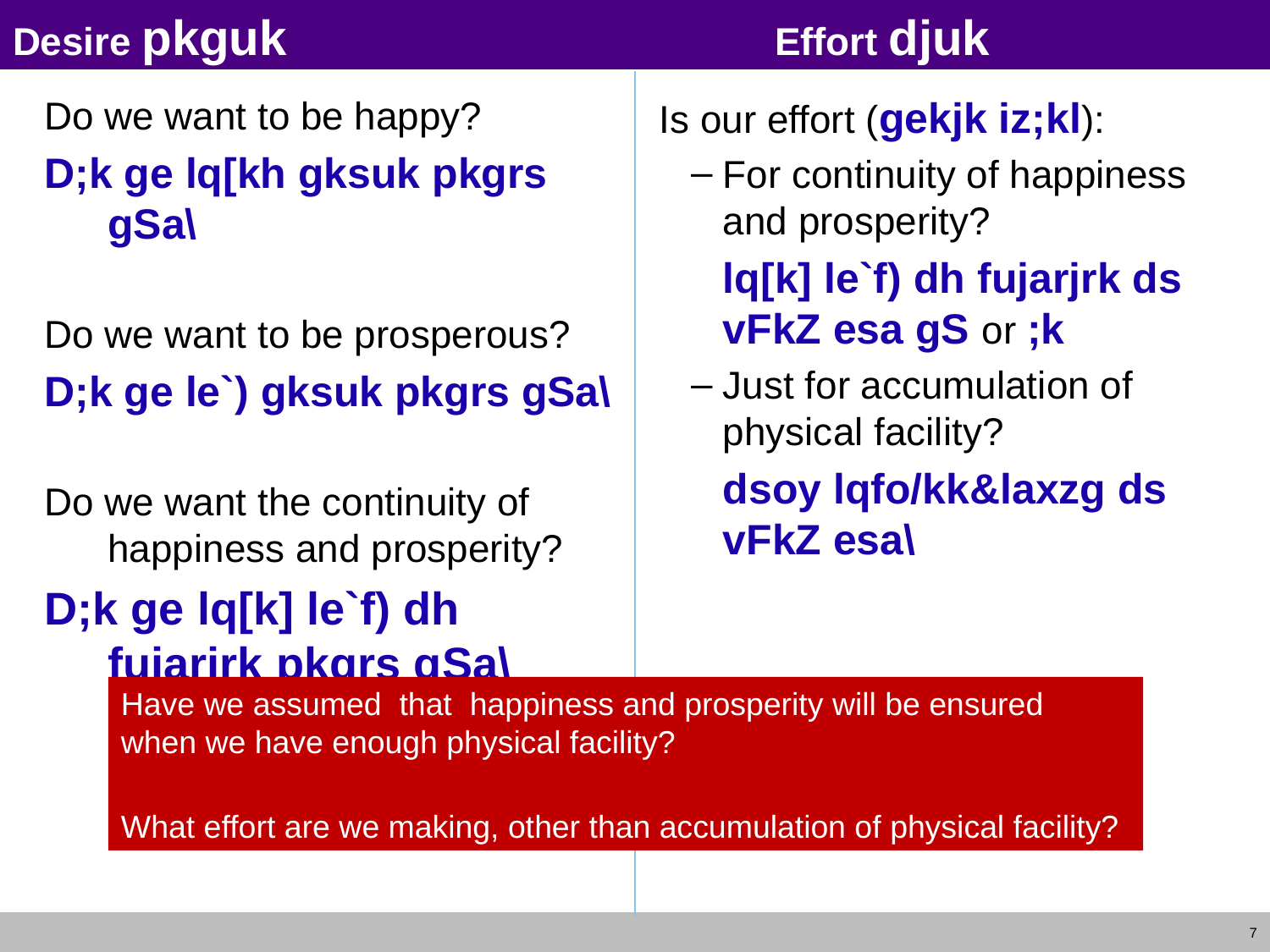

# Desire pkguk 				Effort djuk
Do we want to be happy?
D;k ge lq[kh gksuk pkgrs gSa\

Do we want to be prosperous?
D;k ge le`) gksuk pkgrs gSa\

Do we want the continuity of happiness and prosperity?
D;k ge lq[k] le`f) dh fujarjrk pkgrs gSa\
Is our effort (gekjk iz;kl):
For continuity of happiness and prosperity?
	lq[k] le`f) dh fujarjrk ds vFkZ esa gS or ;k
Just for accumulation of physical facility?
	dsoy lqfo/kk&laxzg ds vFkZ esa\
Have we assumed  that  happiness and prosperity will be ensured
when we have enough physical facility?

What effort are we making, other than accumulation of physical facility?